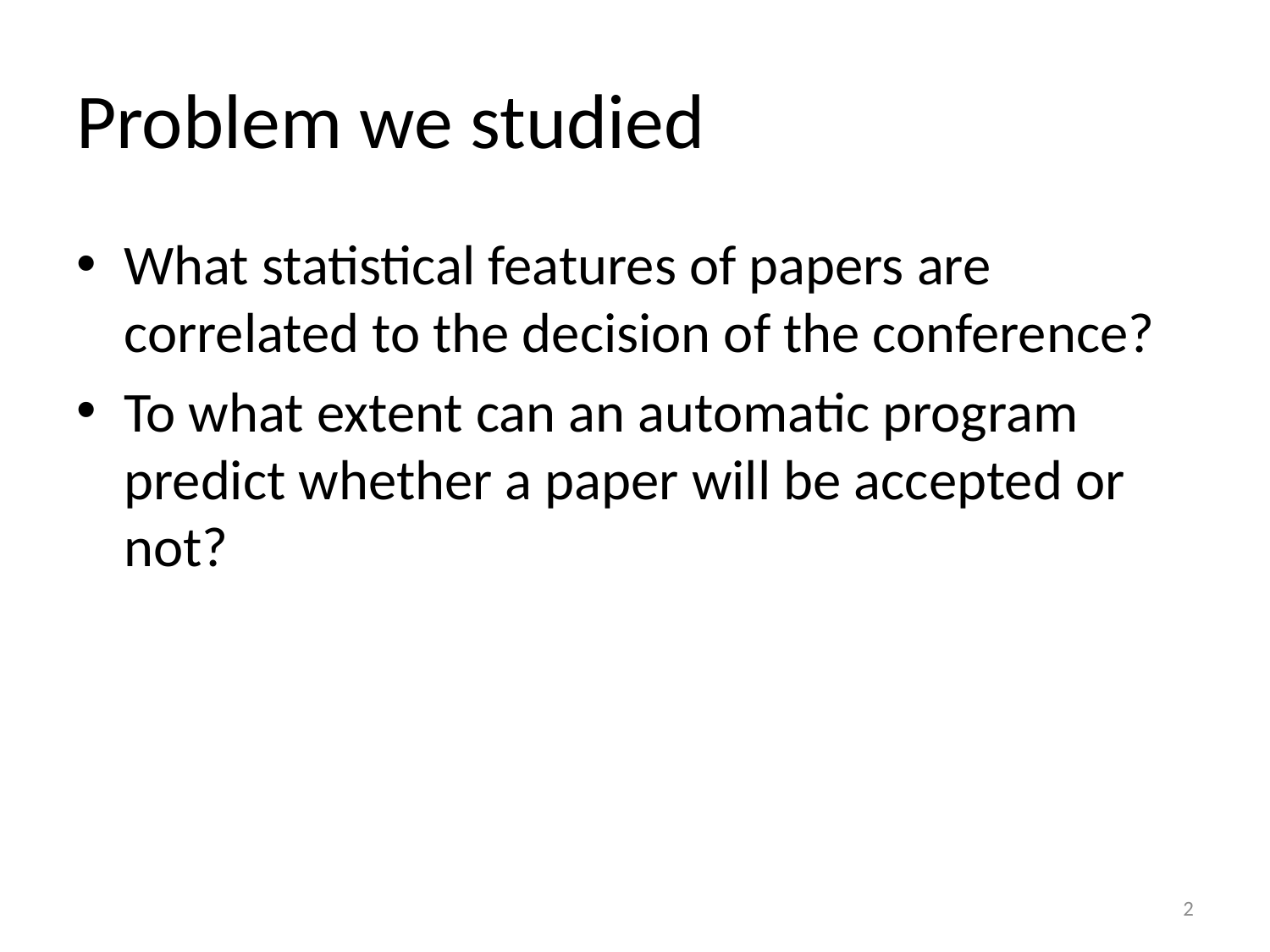

# Problem we studied
What statistical features of papers are correlated to the decision of the conference?
To what extent can an automatic program predict whether a paper will be accepted or not?

2